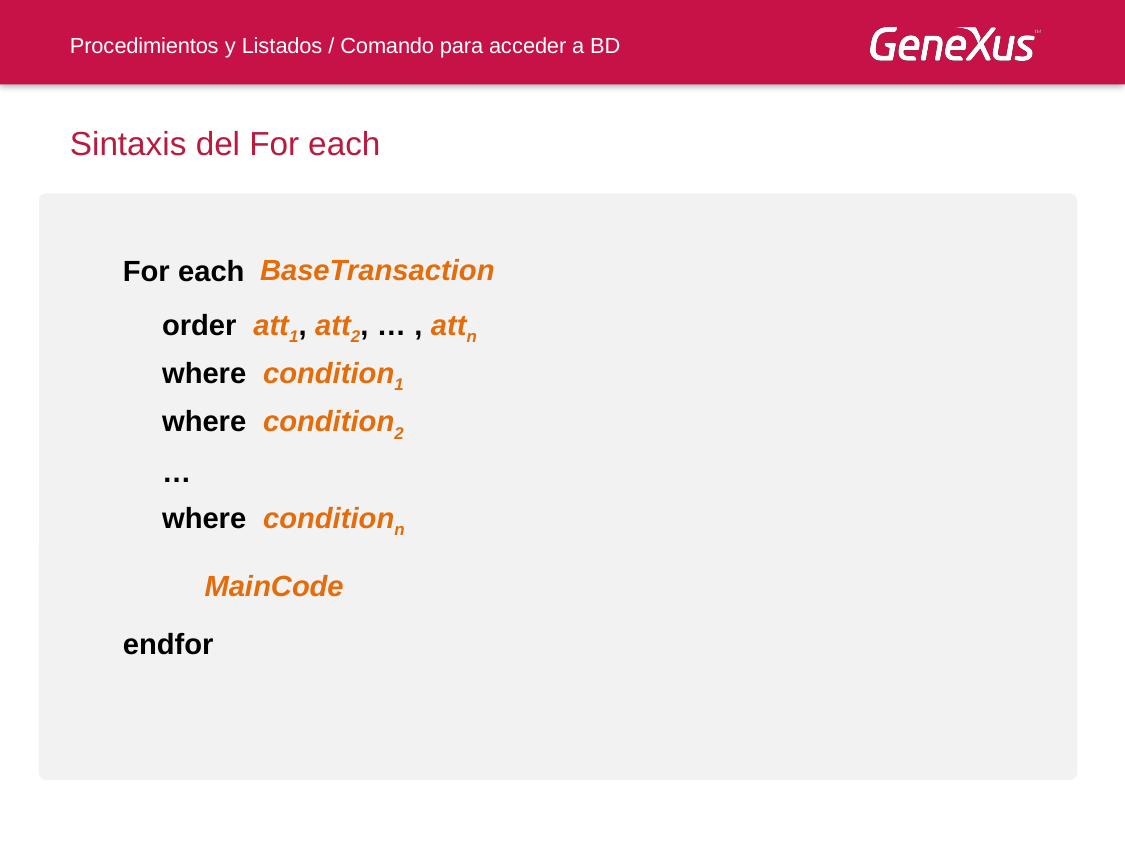

Procedimientos y Listados / Comando para acceder a BD
# Sintaxis del For each
For each
BaseTransaction
order  att1, att2, … , attn
where  condition1
where  condition2
…
where  conditionn
MainCode
endfor